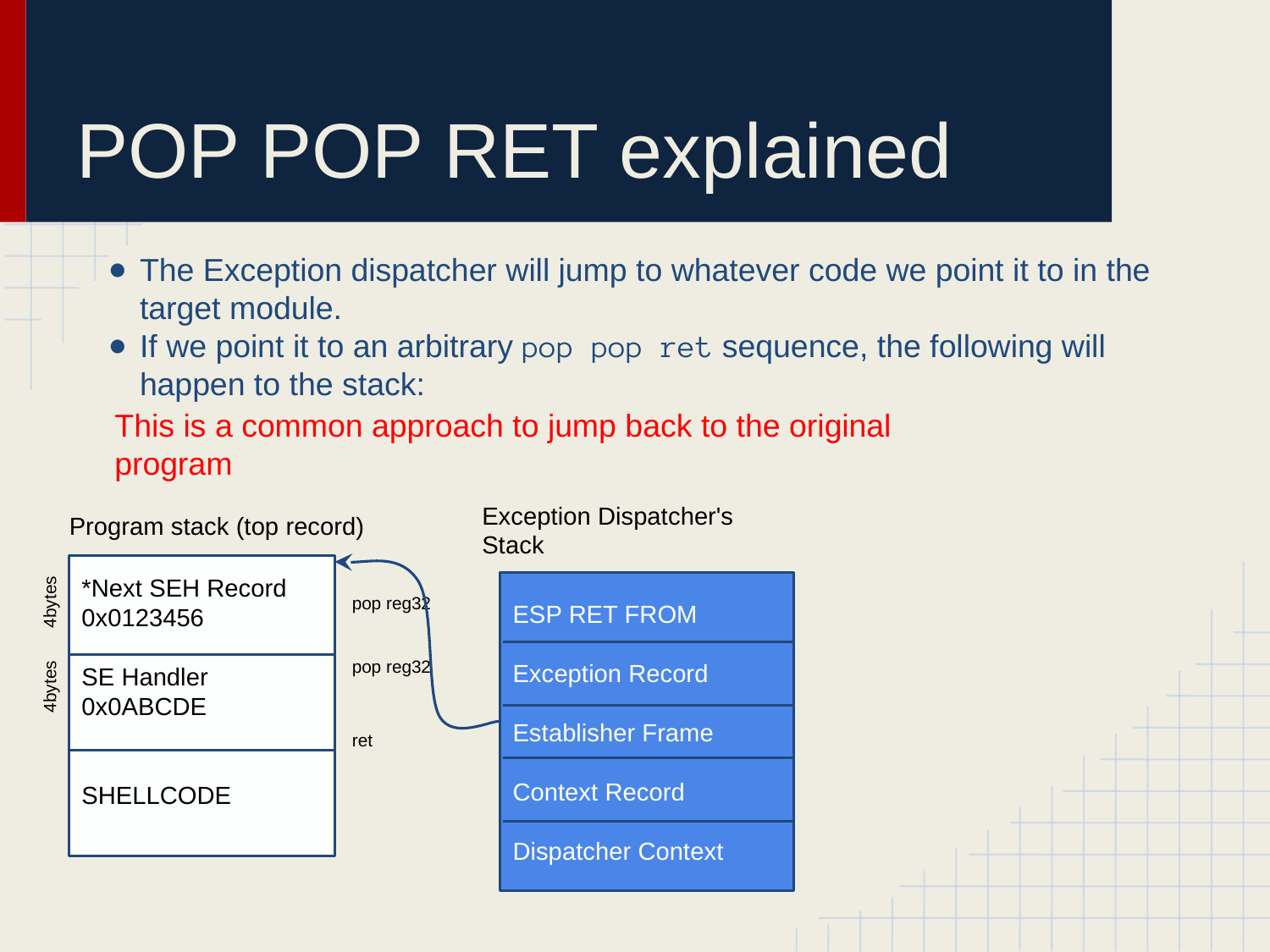

# POP POP RET explained
The Exception dispatcher will jump to whatever code we point it to in the target module.
If we point it to an arbitrary pop pop ret sequence, the following will happen to the stack:
This is a common approach to jump back to the original program
Exception Dispatcher's Stack
Program stack (top record)
*Next SEH Record
0x0123456

SE Handler
0x0ABCDE

SHELLCODE

ESP RET FROM

Exception Record

Establisher Frame

Context Record

Dispatcher Context
4bytes
pop reg32
pop reg32
4bytes
ret